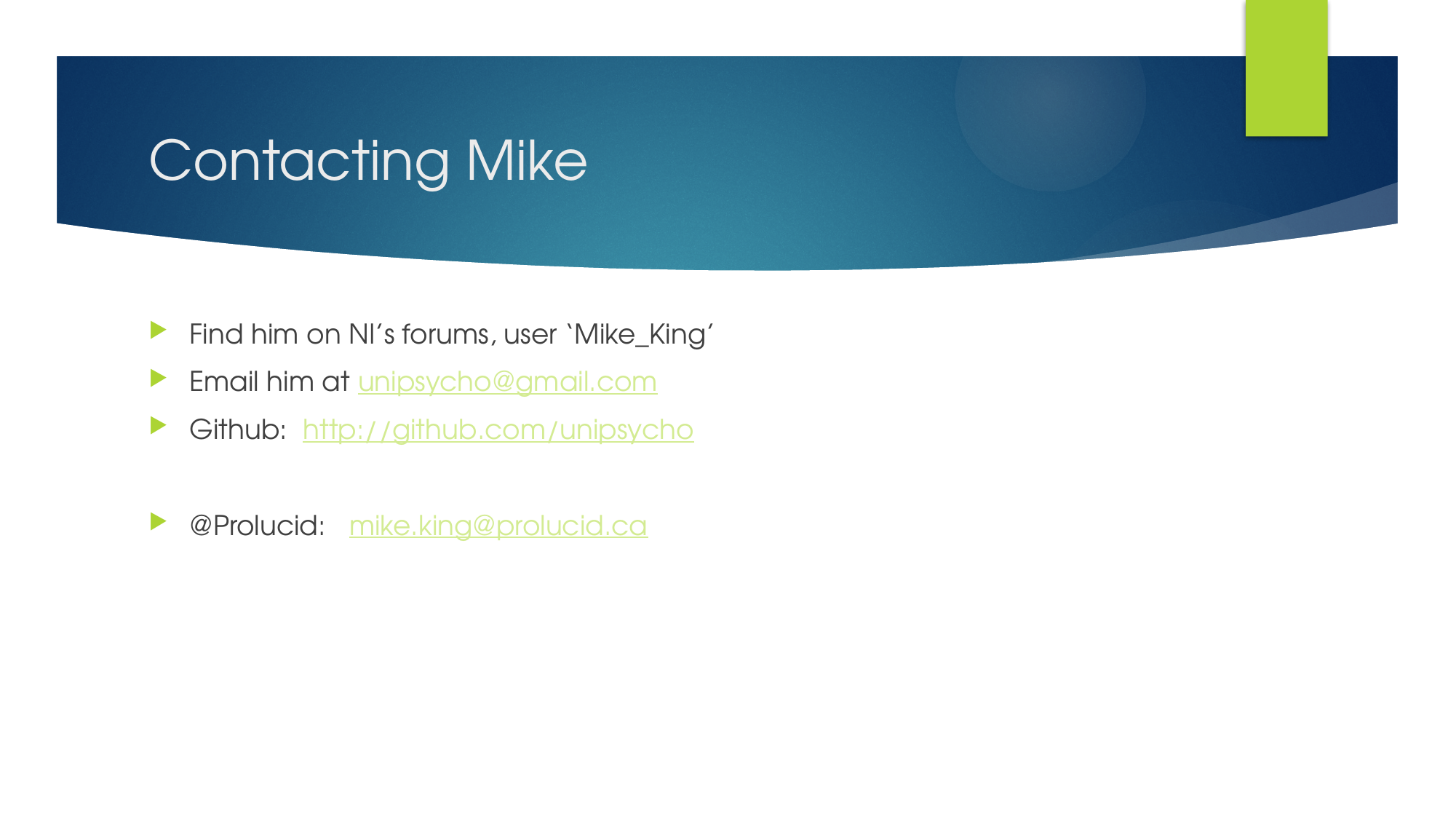

# Contacting Mike
Find him on NI’s forums, user ‘Mike_King’
Email him at unipsycho@gmail.com
Github:  http://github.com/unipsycho

@Prolucid:   mike.king@prolucid.ca